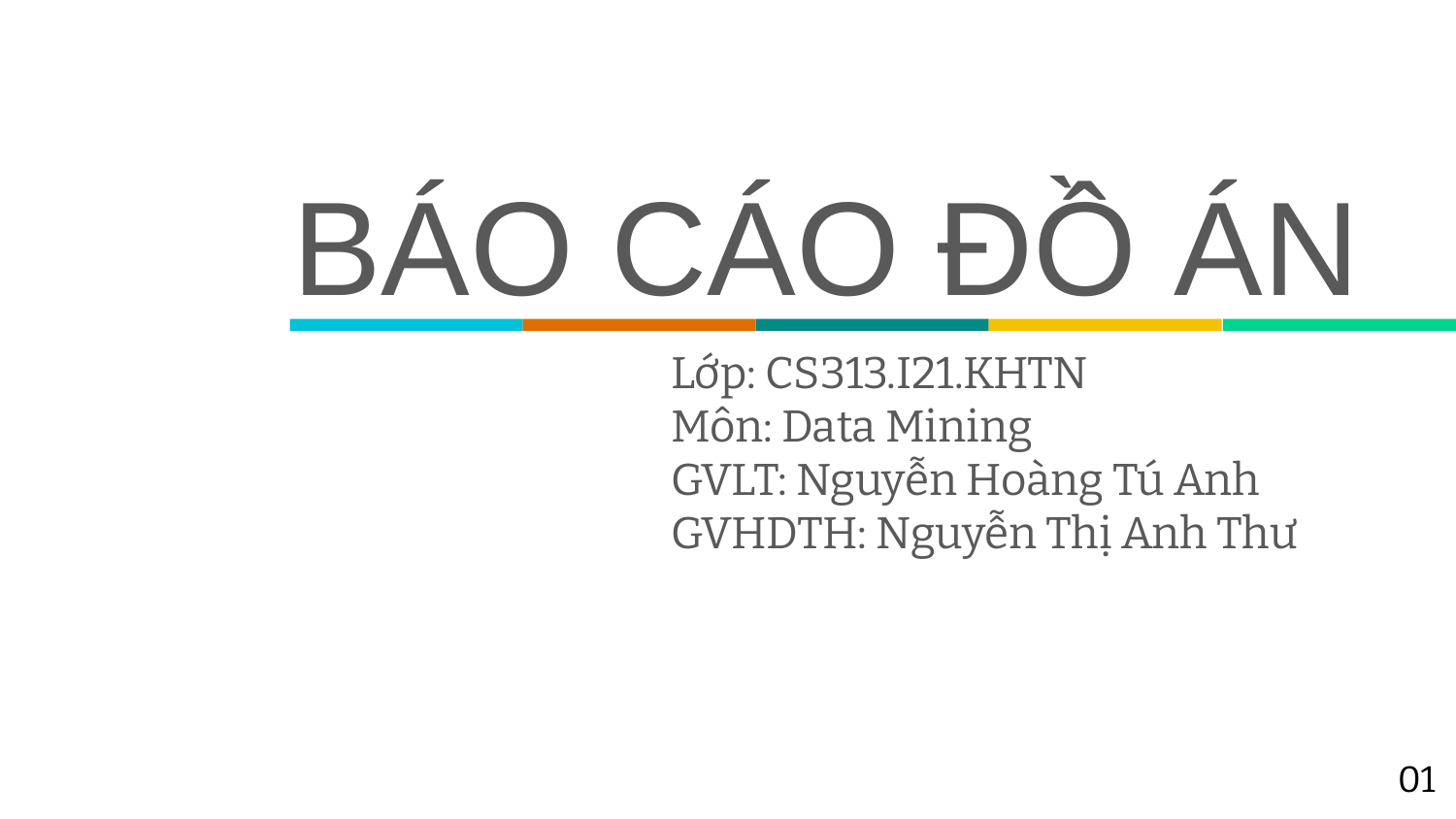

BÁO CÁO ĐỒ ÁN

Lớp: CS313.I21.KHTN
Môn: Data Mining
GVLT: Nguyễn Hoàng Tú Anh
GVHDTH: Nguyễn Thị Anh Thư
01